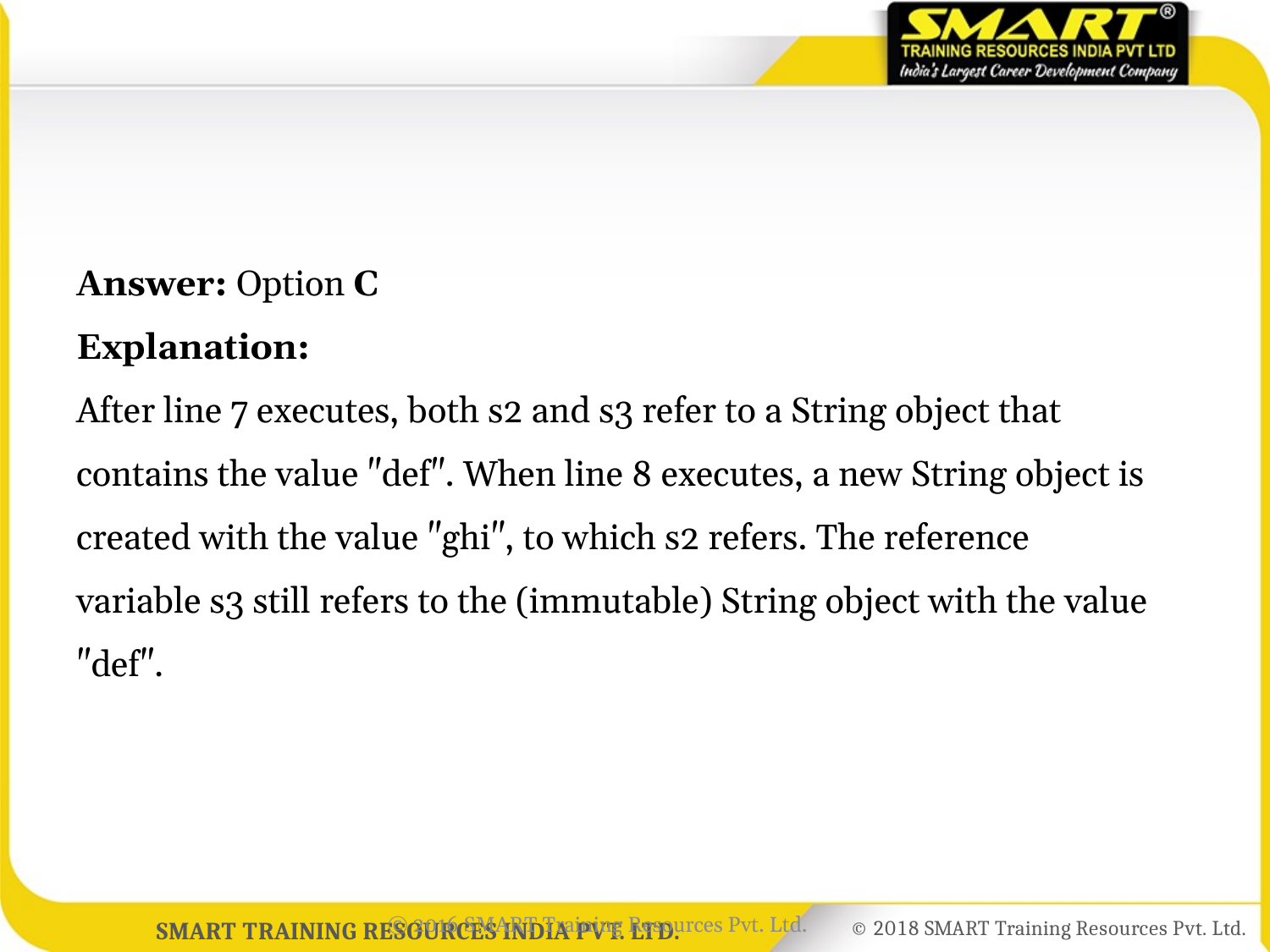

#
Answer: Option C
Explanation:
After line 7 executes, both s2 and s3 refer to a String object that contains the value "def". When line 8 executes, a new String object is created with the value "ghi", to which s2 refers. The reference variable s3 still refers to the (immutable) String object with the value "def".

© 2016 SMART Training Resources Pvt. Ltd.